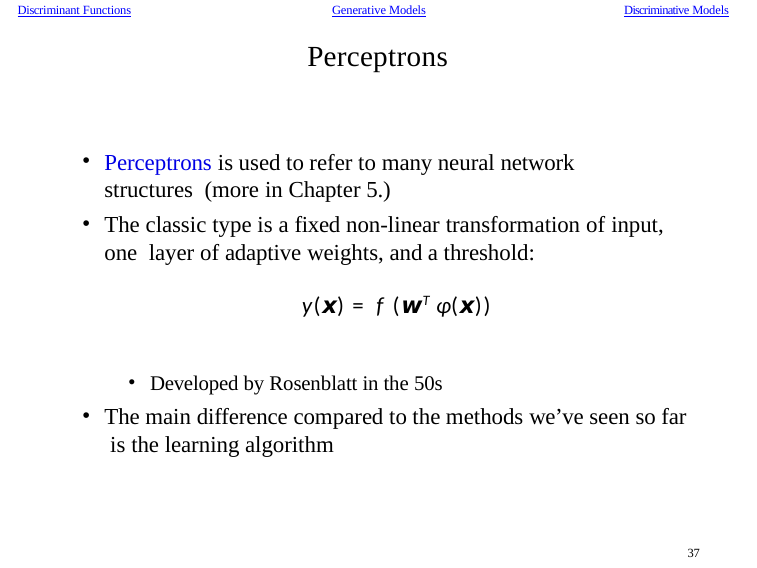

Discriminant Functions
Generative Models
Discriminative Models
Perceptrons
Perceptrons is used to refer to many neural network structures  (more in Chapter 5.)
The classic type is a fixed non-linear transformation of input, one  layer of adaptive weights, and a threshold:
y(x) = f (wT φ(x))

Developed by Rosenblatt in the 50s
The main difference compared to the methods we’ve seen so far  is the learning algorithm
37